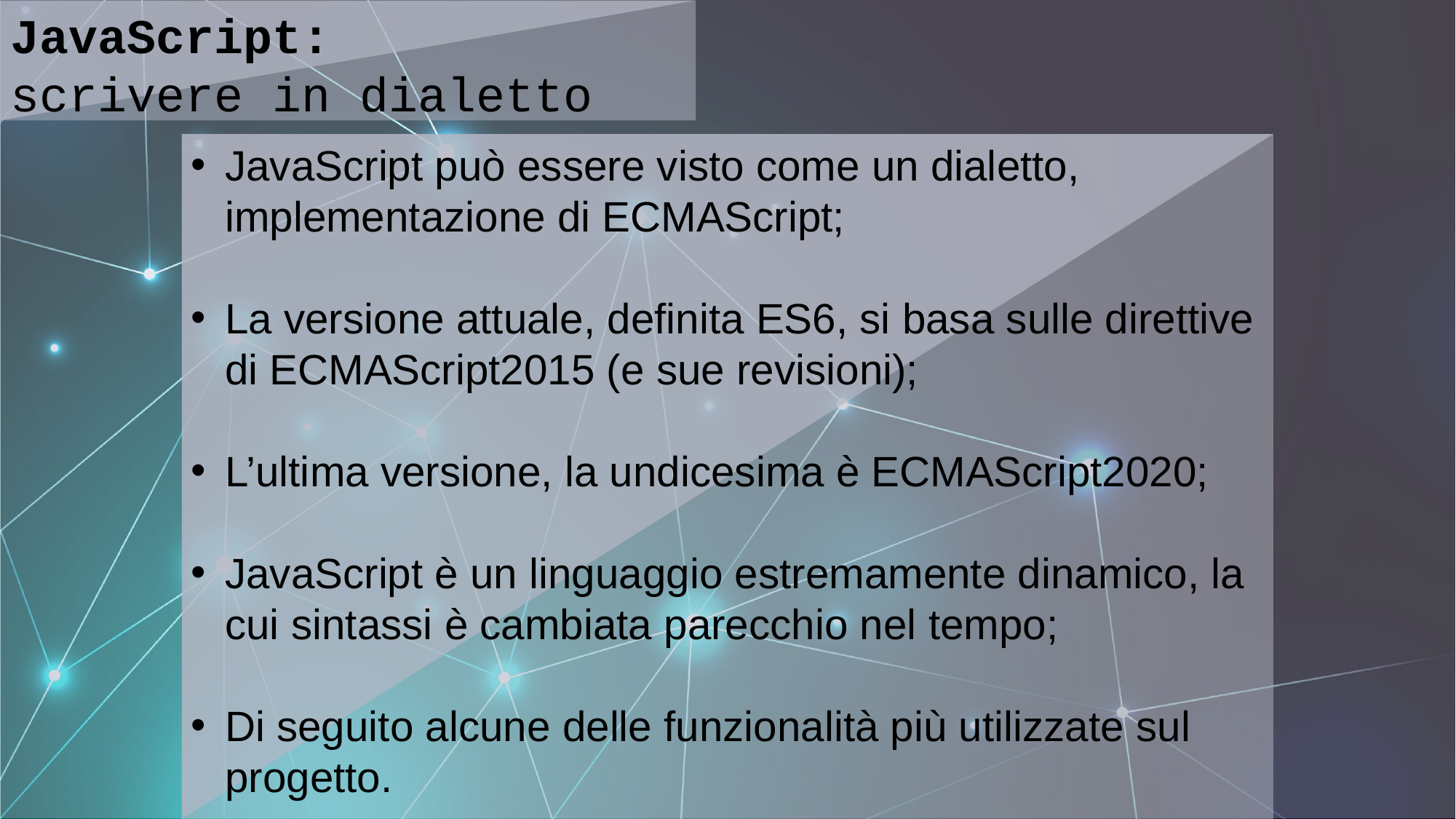

JavaScript:
scrivere in dialetto
JavaScript può essere visto come un dialetto, implementazione di ECMAScript;
La versione attuale, definita ES6, si basa sulle direttive di ECMAScript2015 (e sue revisioni);
L’ultima versione, la undicesima è ECMAScript2020;
JavaScript è un linguaggio estremamente dinamico, la cui sintassi è cambiata parecchio nel tempo;
Di seguito alcune delle funzionalità più utilizzate sul progetto.